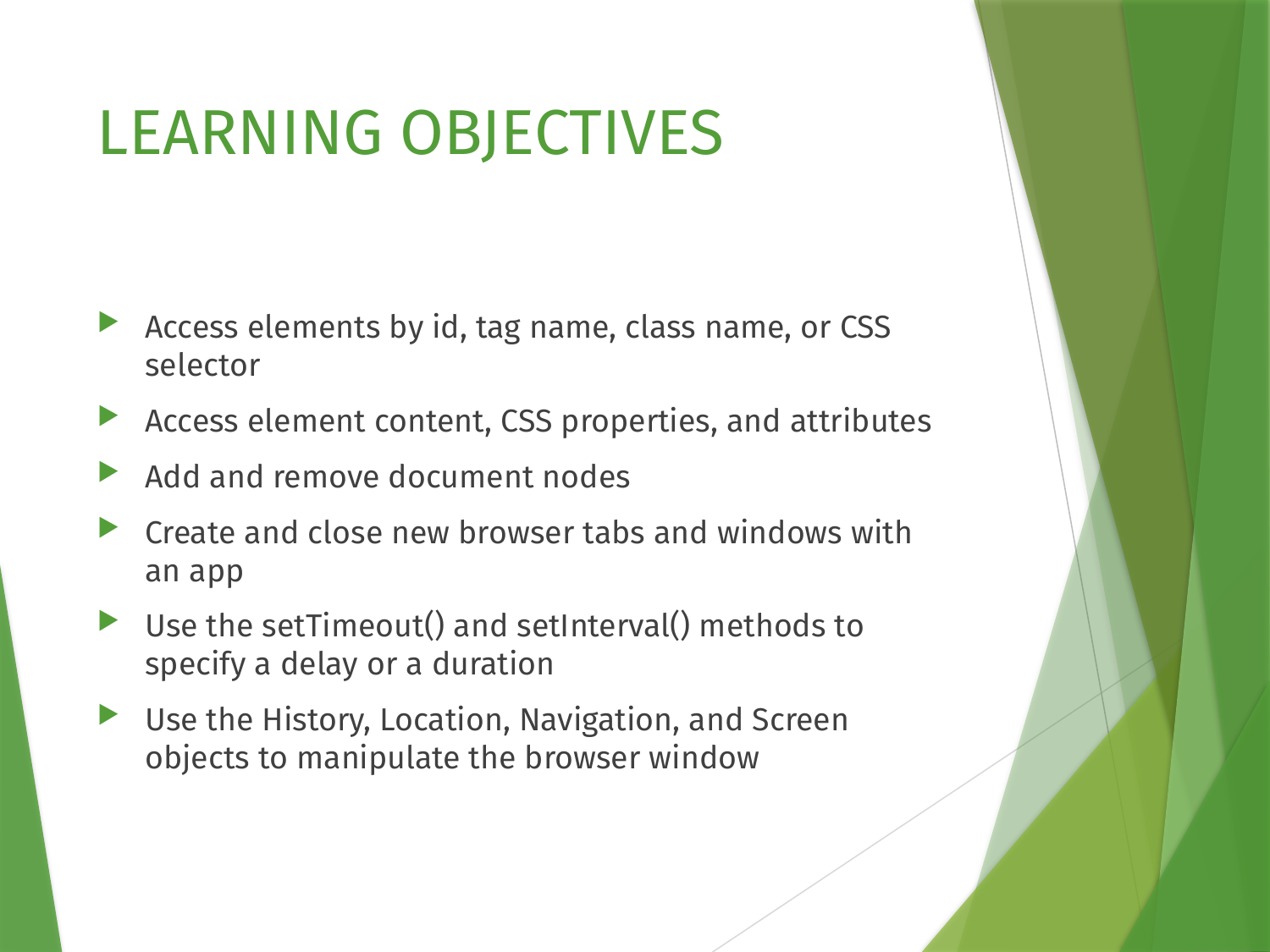

# LEARNING OBJECTIVES
Access elements by id, tag name, class name, or CSS selector
Access element content, CSS properties, and attributes
Add and remove document nodes
Create and close new browser tabs and windows with an app
Use the setTimeout() and setInterval() methods to specify a delay or a duration
Use the History, Location, Navigation, and Screen objects to manipulate the browser window